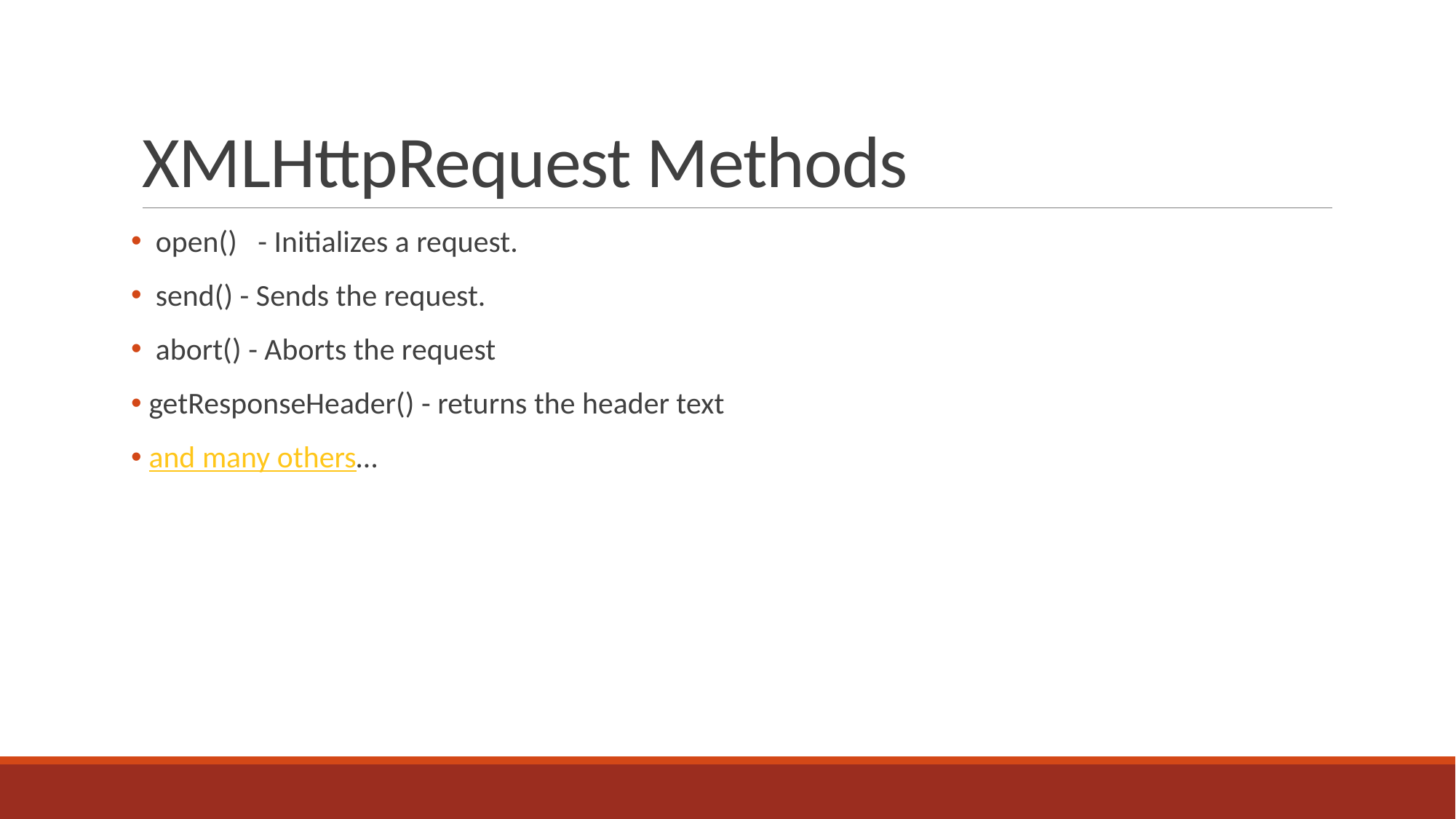

# XMLHttpRequest Methods
  open()	 - Initializes a request.
  send() - Sends the request.
  abort() - Aborts the request
 getResponseHeader() - returns the header text
 and many others…